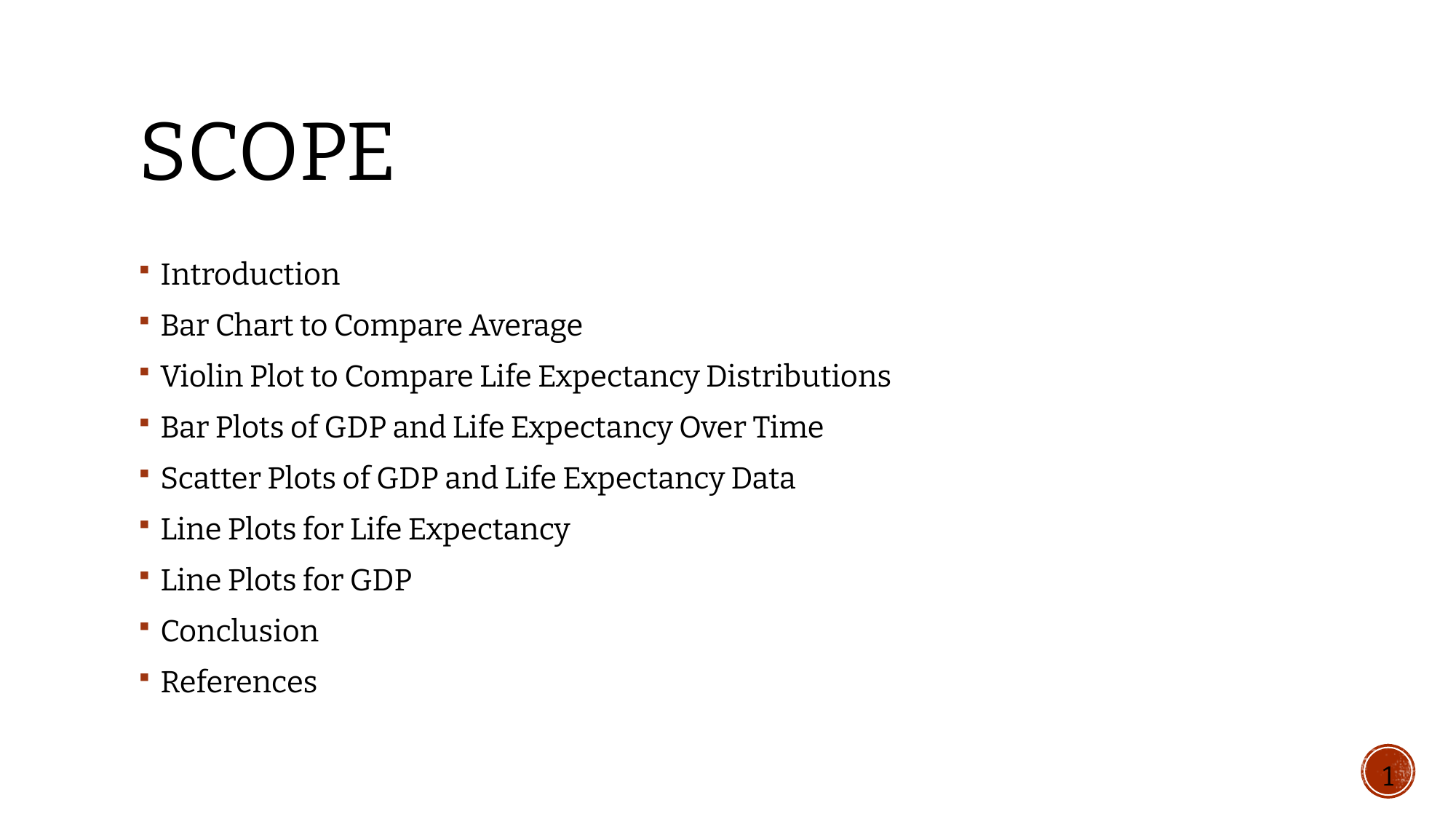

# Scope
Introduction
Bar Chart to Compare Average
Violin Plot to Compare Life Expectancy Distributions
Bar Plots of GDP and Life Expectancy Over Time
Scatter Plots of GDP and Life Expectancy Data
Line Plots for Life Expectancy
Line Plots for GDP
Conclusion
References
1